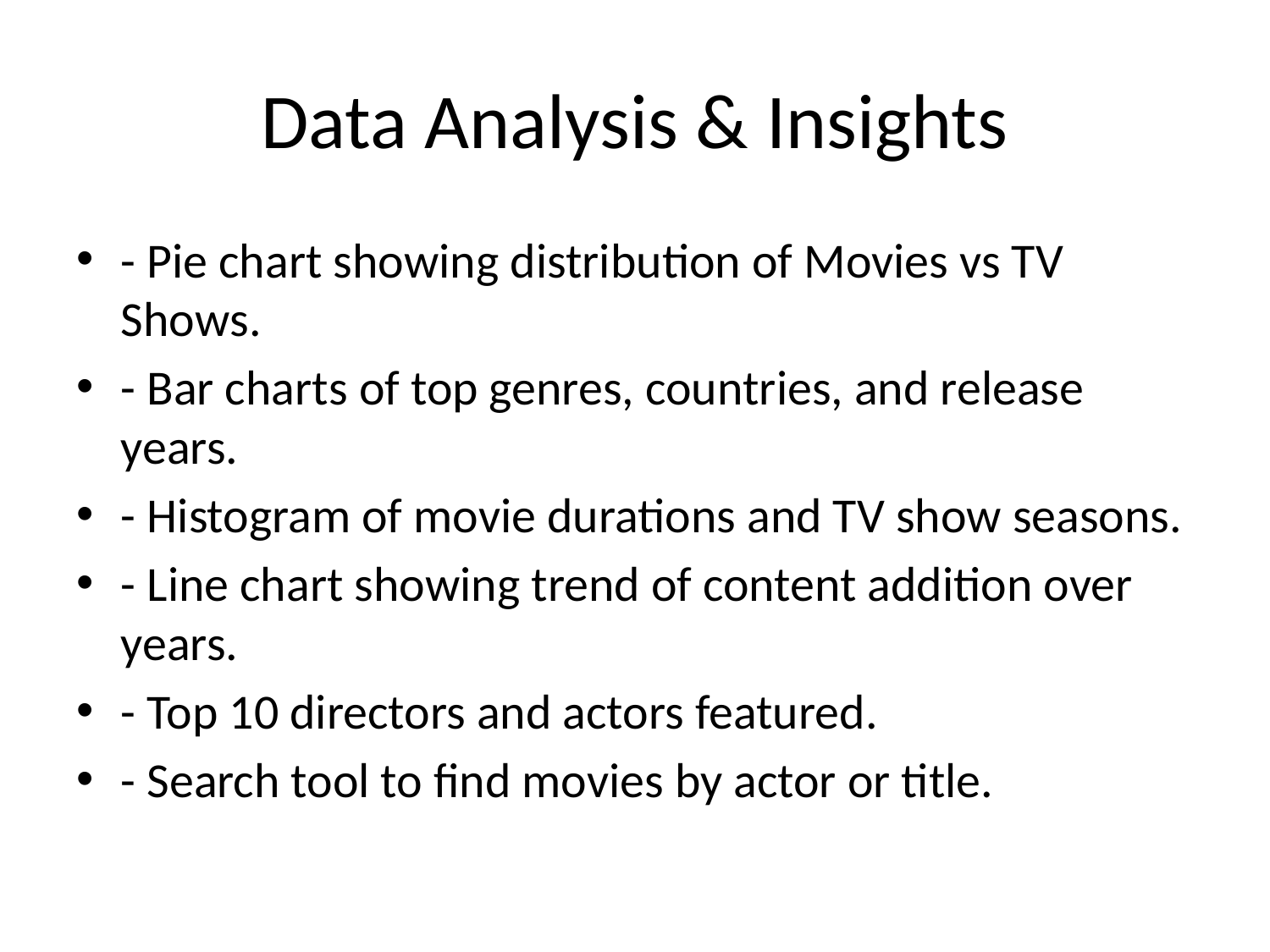

# Data Analysis & Insights
- Pie chart showing distribution of Movies vs TV Shows.
- Bar charts of top genres, countries, and release years.
- Histogram of movie durations and TV show seasons.
- Line chart showing trend of content addition over years.
- Top 10 directors and actors featured.
- Search tool to find movies by actor or title.